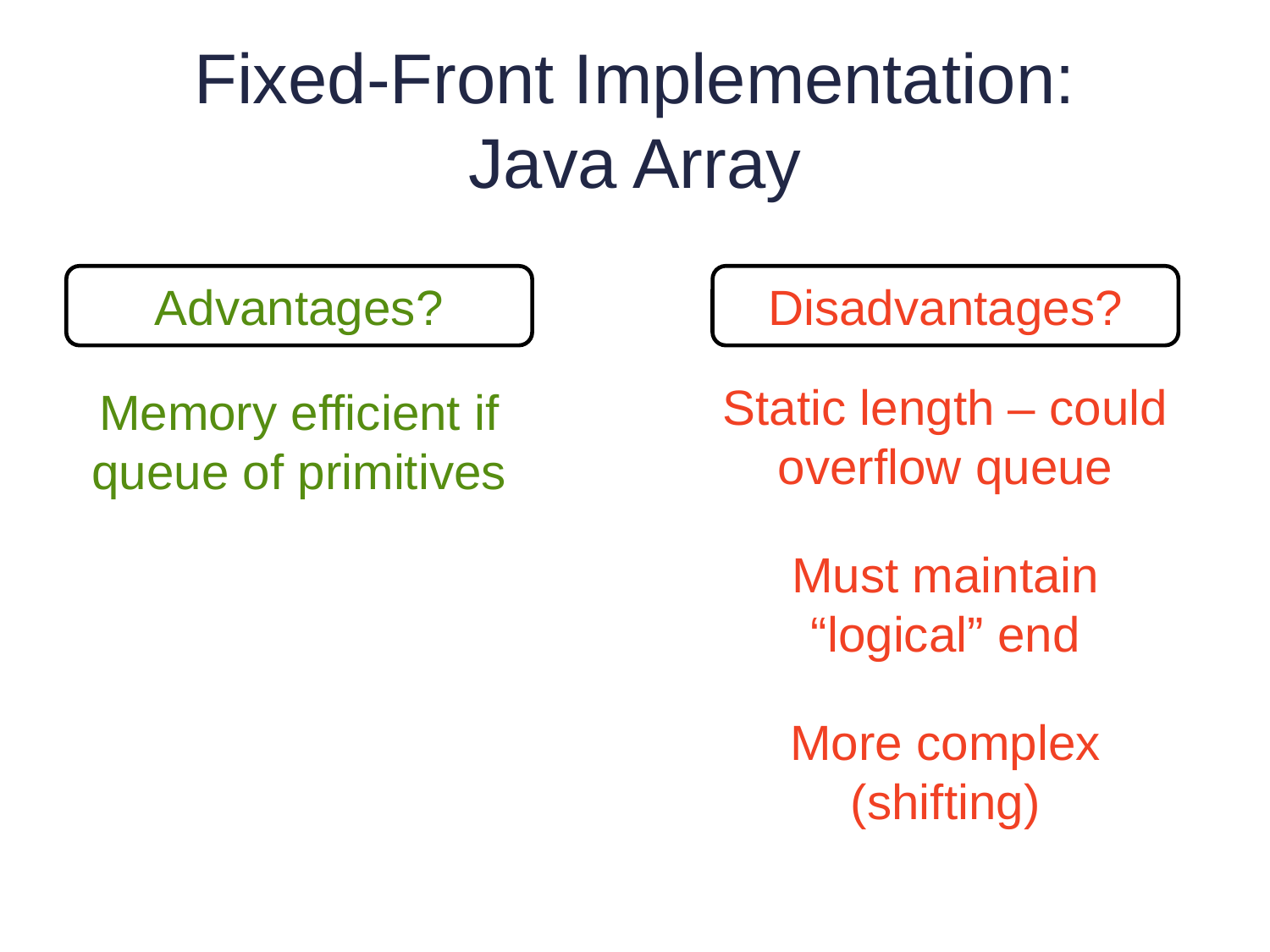

# Fixed-Front Implementation: Java Array
Advantages?
Disadvantages?
Static length – could overflow queue
Memory efficient if queue of primitives
Must maintain “logical” end
More complex (shifting)